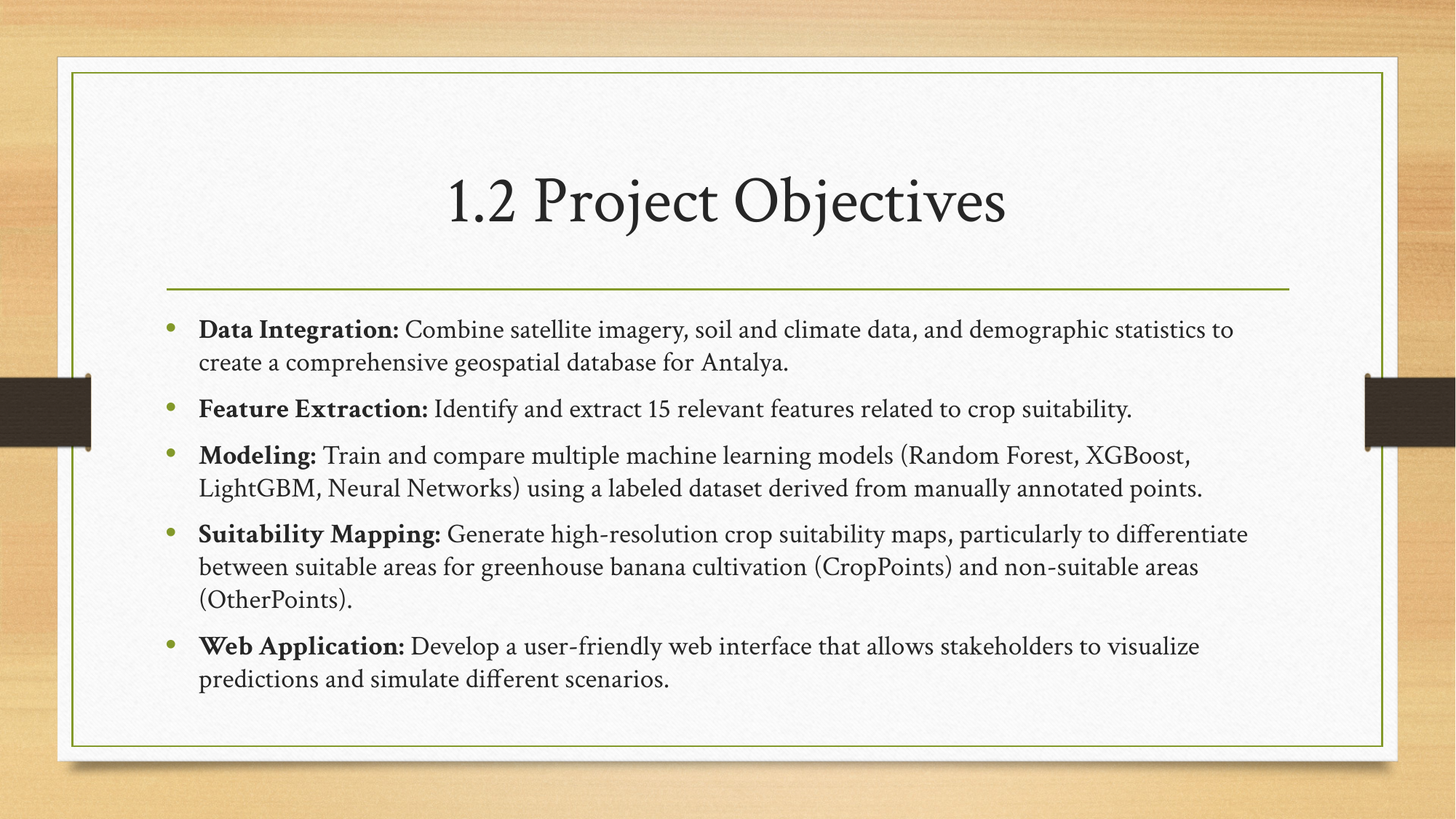

# 1.2 Project Objectives
Data Integration: Combine satellite imagery, soil and climate data, and demographic statistics to create a comprehensive geospatial database for Antalya.
Feature Extraction: Identify and extract 15 relevant features related to crop suitability.
Modeling: Train and compare multiple machine learning models (Random Forest, XGBoost, LightGBM, Neural Networks) using a labeled dataset derived from manually annotated points.
Suitability Mapping: Generate high-resolution crop suitability maps, particularly to differentiate between suitable areas for greenhouse banana cultivation (CropPoints) and non-suitable areas (OtherPoints).
Web Application: Develop a user-friendly web interface that allows stakeholders to visualize predictions and simulate different scenarios.